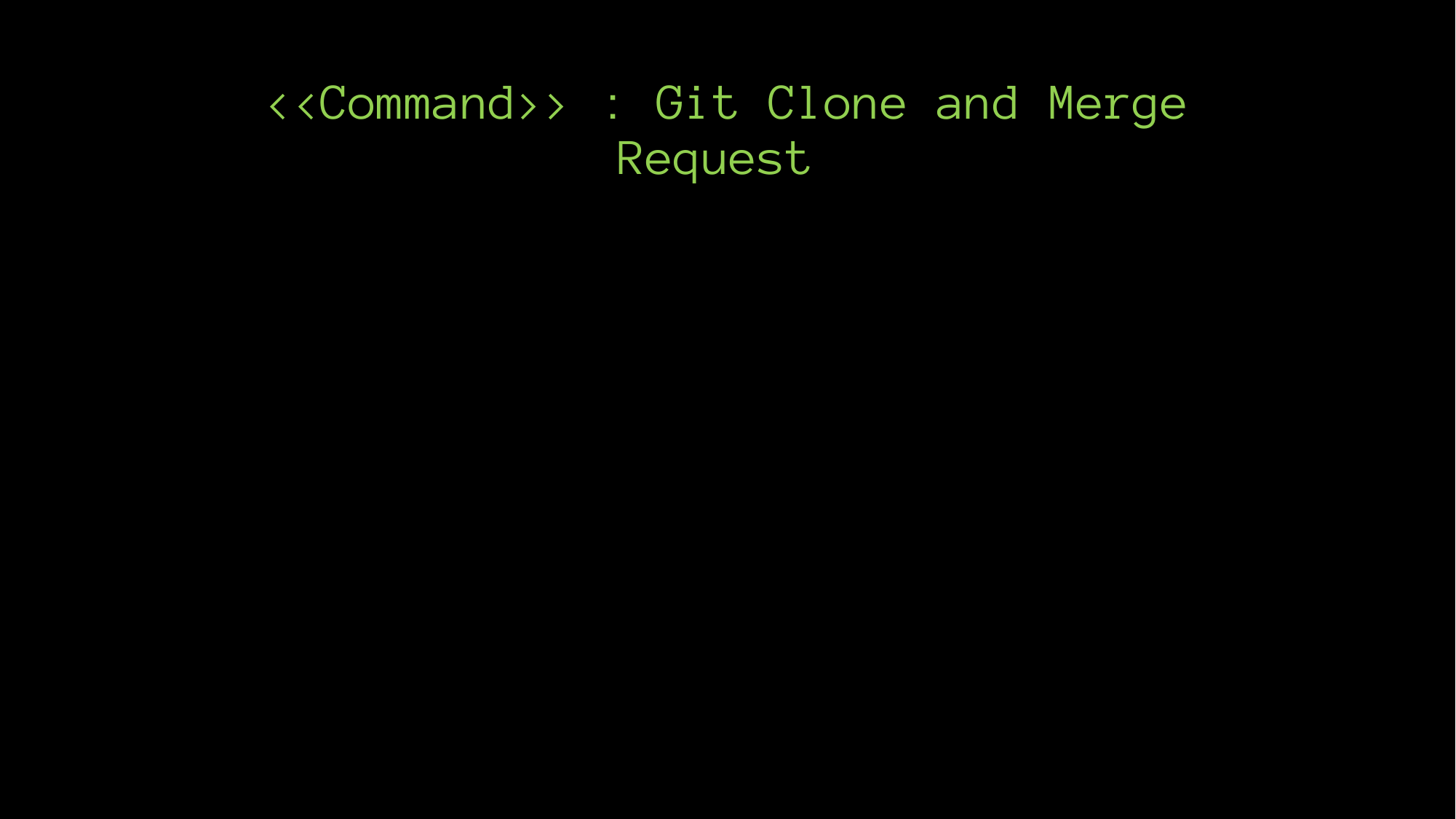

# <<Command>> : Git Clone and Merge Request